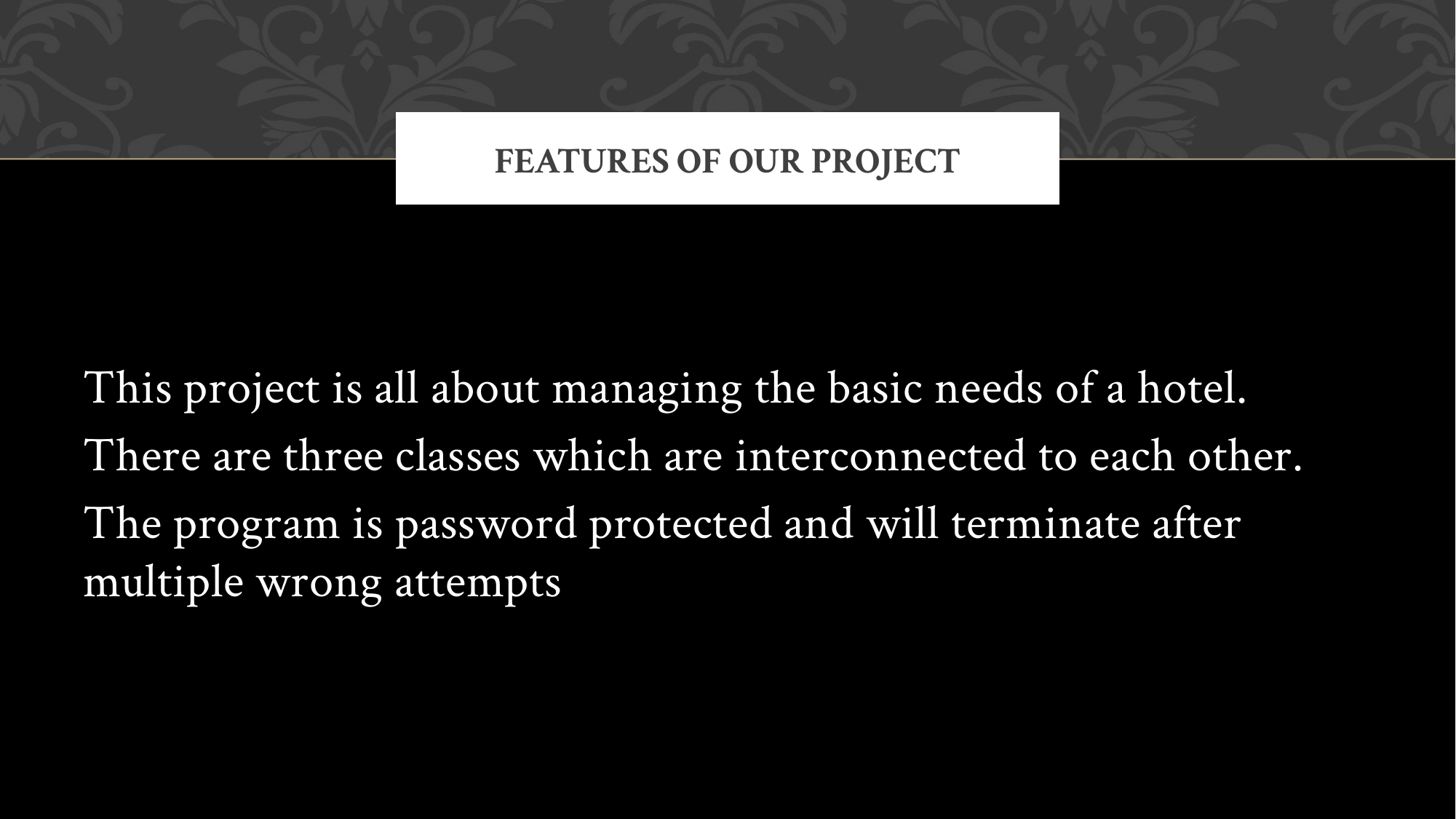

# FEATURES OF oUR ProjEct
This project is all about managing the basic needs of a hotel.
There are three classes which are interconnected to each other.
The program is password protected and will terminate after multiple wrong attempts